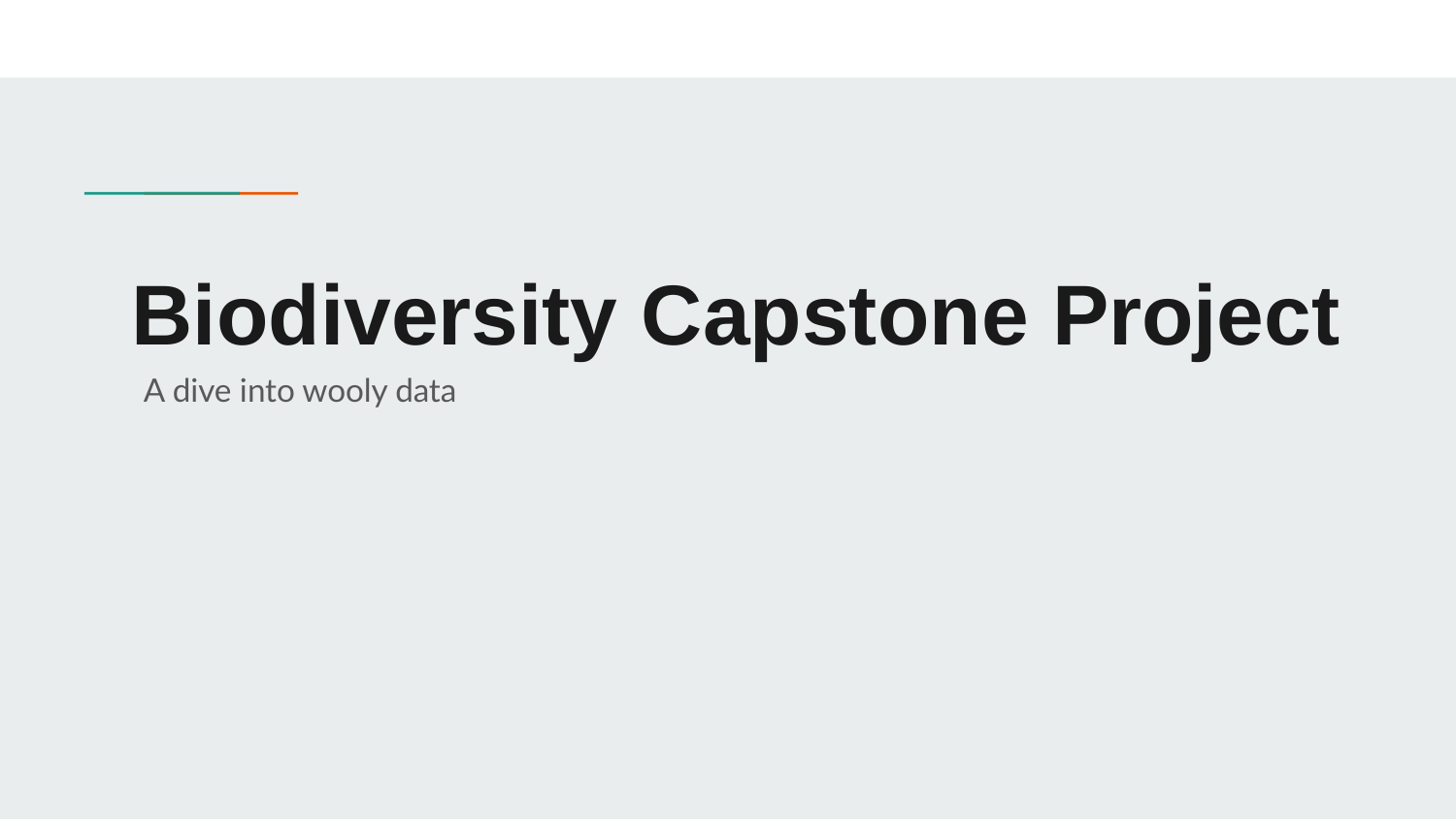

# Biodiversity Capstone Project
A dive into wooly data